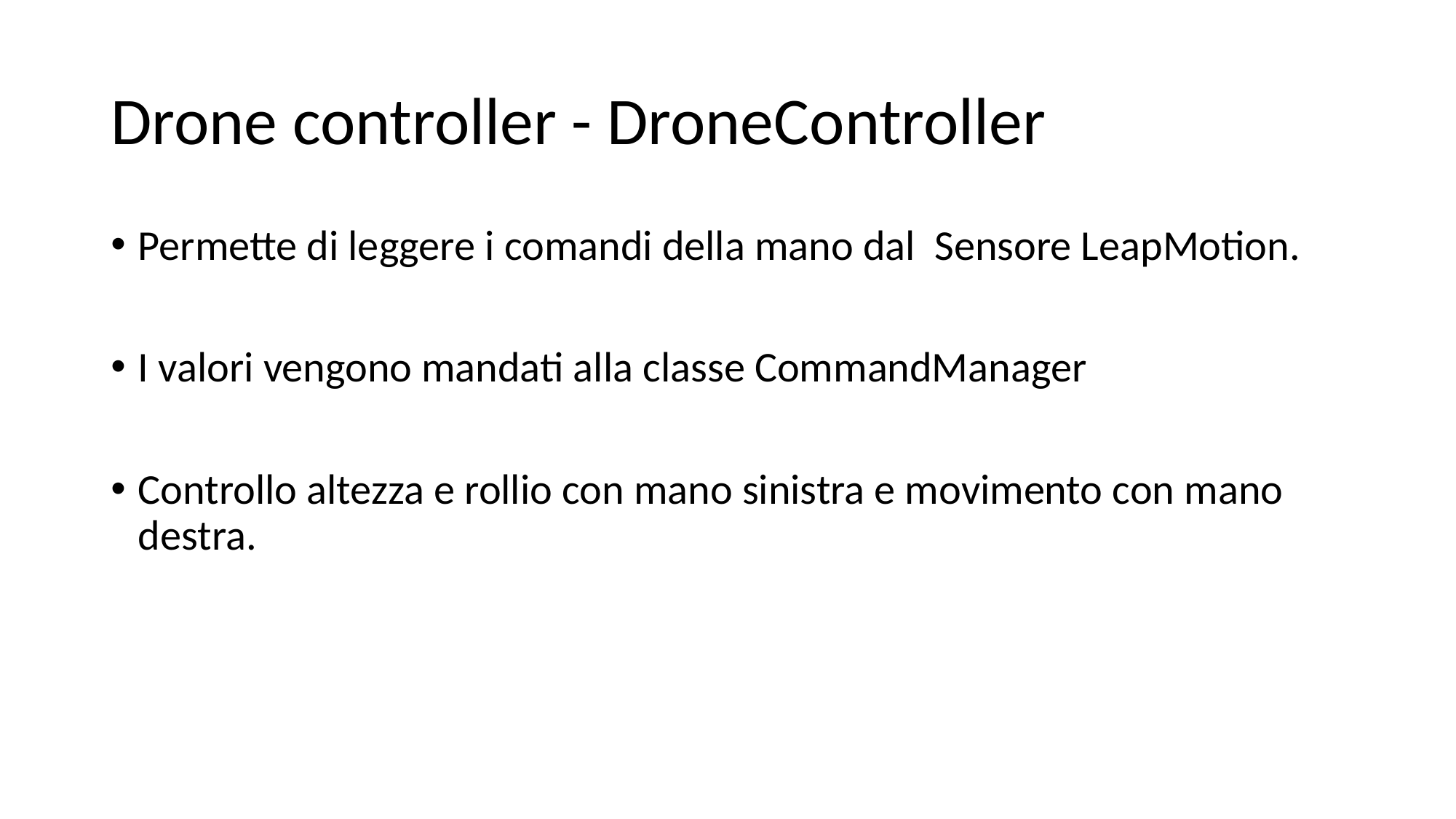

# Drone controller - DroneController
Permette di leggere i comandi della mano dal  Sensore LeapMotion.

I valori vengono mandati alla classe CommandManager

Controllo altezza e rollio con mano sinistra e movimento con mano destra.